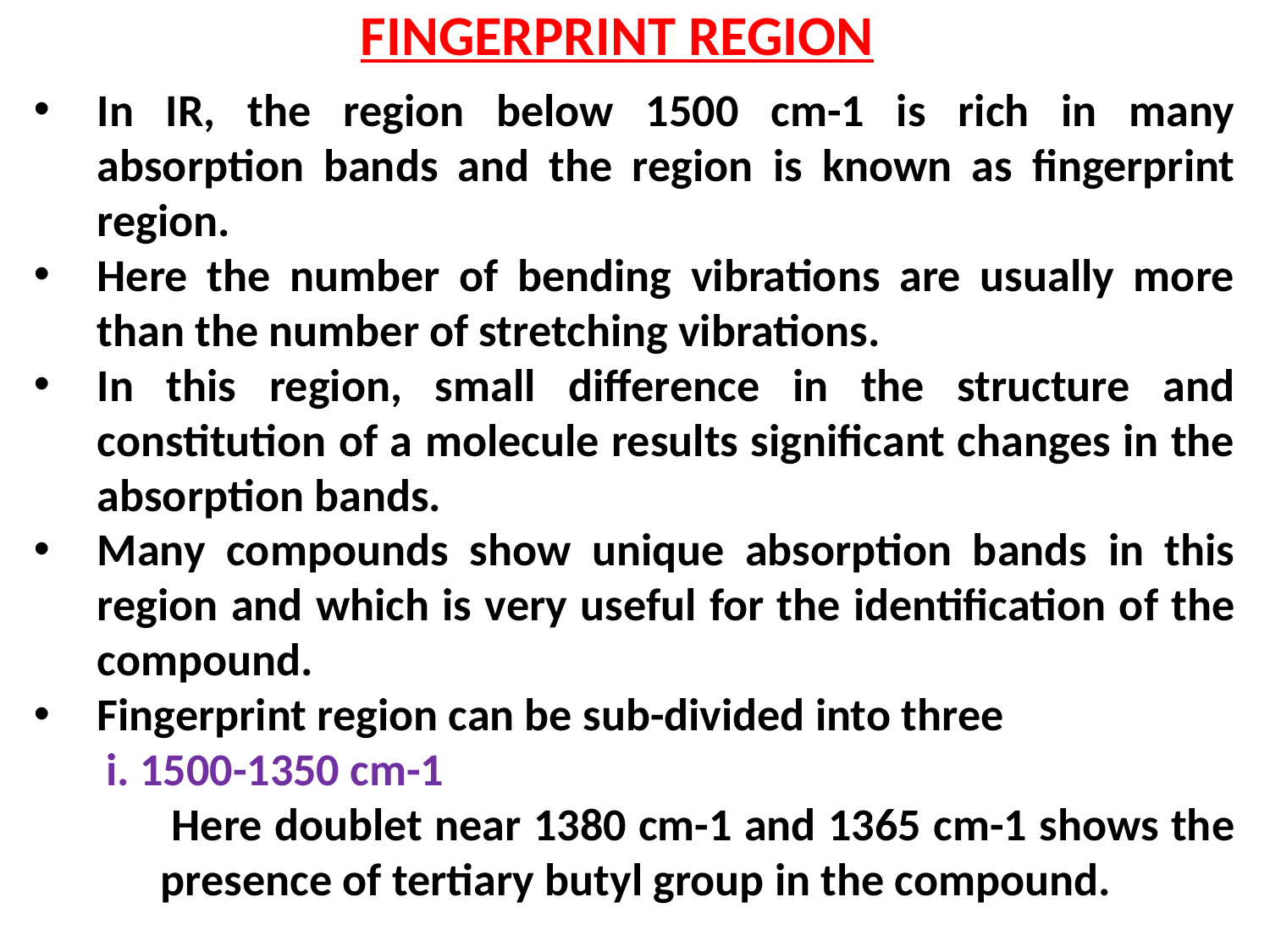

FINGERPRINT REGION
In IR, the region below 1500 cm-1 is rich in many absorption bands and the region is known as fingerprint region.
Here the number of bending vibrations are usually more than the number of stretching vibrations.
In this region, small difference in the structure and constitution of a molecule results significant changes in the absorption bands.
Many compounds show unique absorption bands in this region and which is very useful for the identification of the compound.
Fingerprint region can be sub-divided into three
       i. 1500-1350 cm-1
      	Here doublet near 1380 cm-1 and 1365 cm-1 shows the 	presence of tertiary butyl group in the compound.